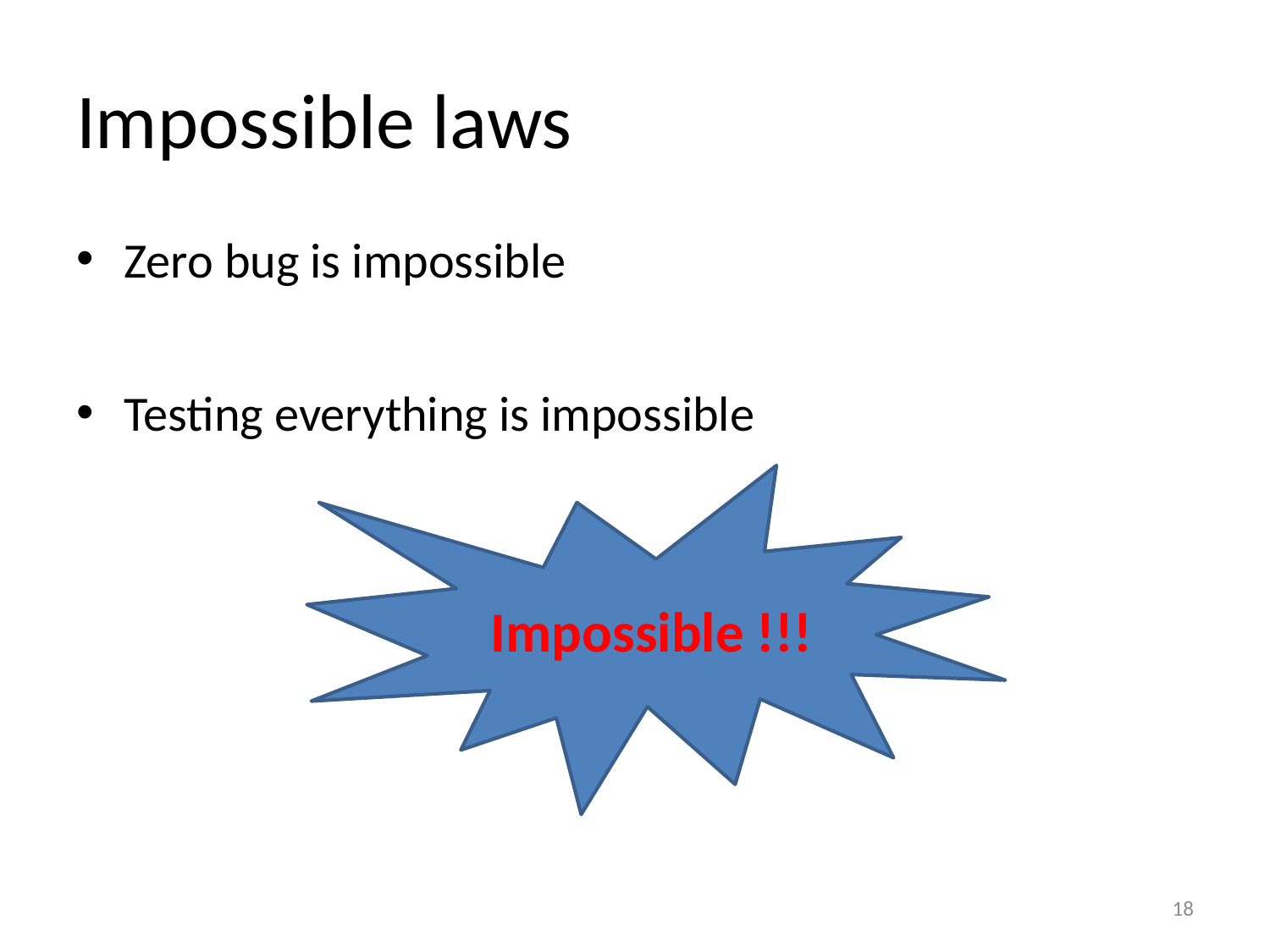

# Impossible laws
Zero bug is impossible

Testing everything is impossible
Impossible !!!
18